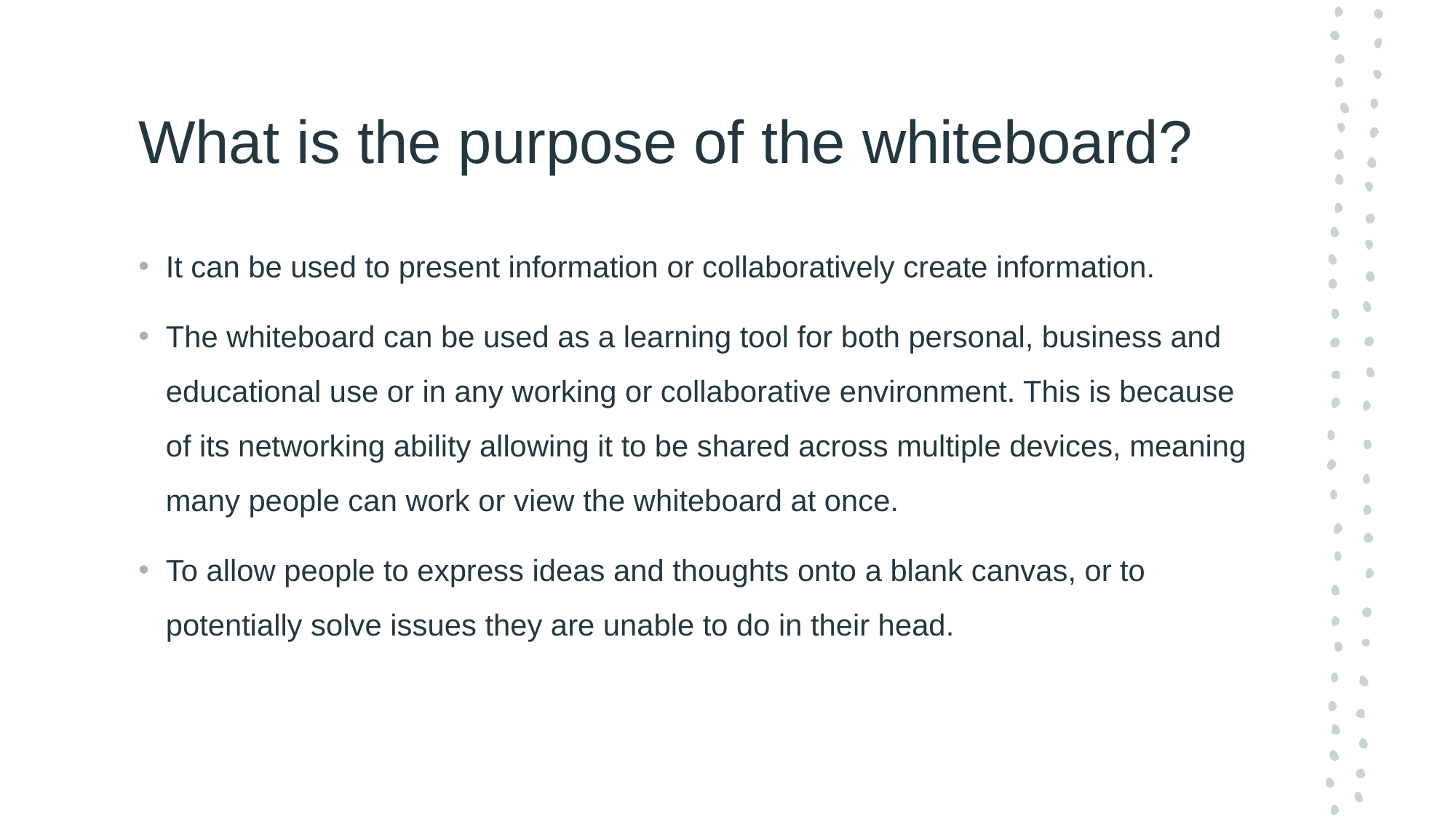

# What is the purpose of the whiteboard?
It can be used to present information or collaboratively create information.
The whiteboard can be used as a learning tool for both personal, business and educational use or in any working or collaborative environment. This is because of its networking ability allowing it to be shared across multiple devices, meaning many people can work or view the whiteboard at once.
To allow people to express ideas and thoughts onto a blank canvas, or to potentially solve issues they are unable to do in their head.